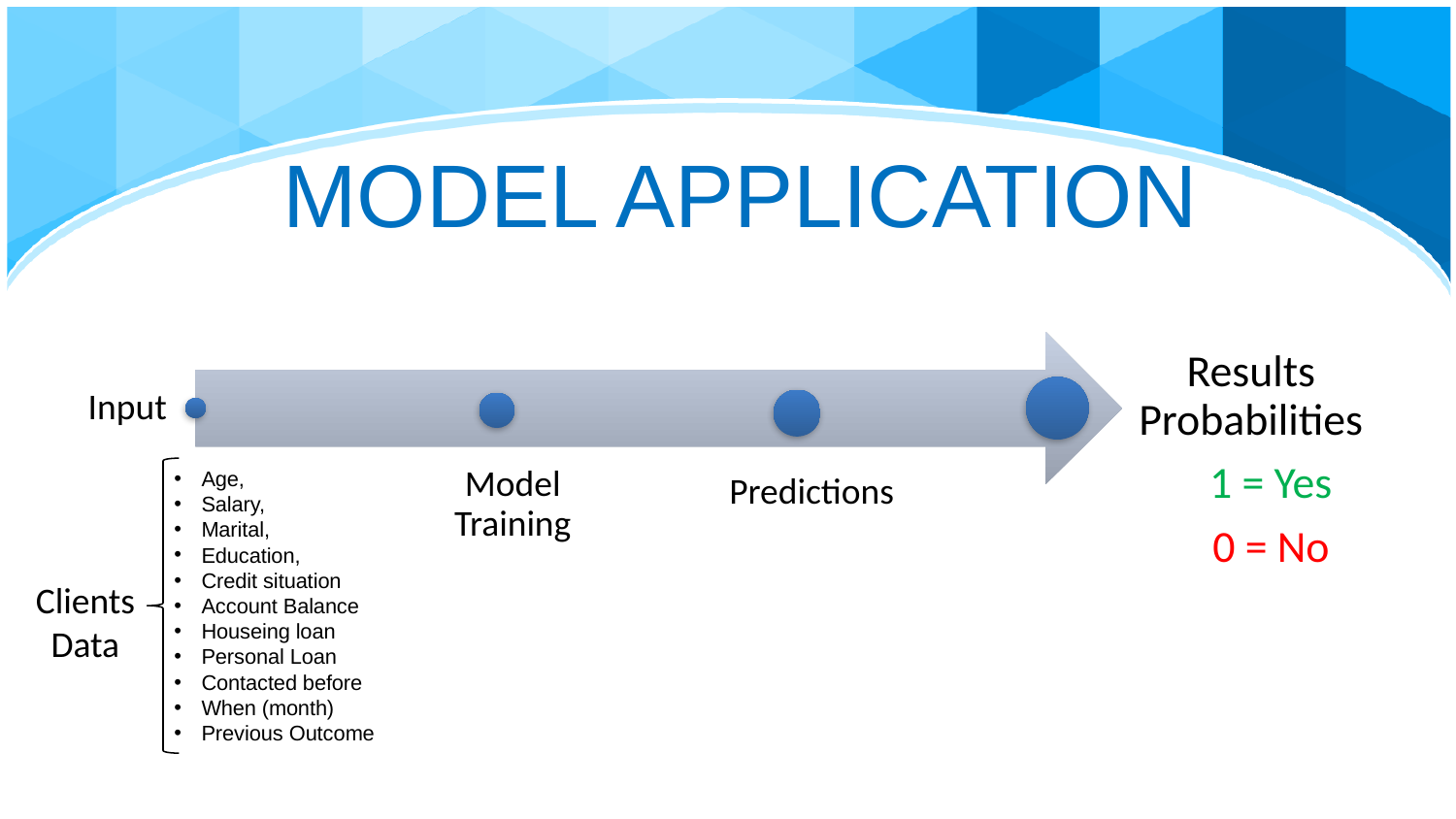

# MODEL APPLICATION

Results Probabilities
    1 = Yes
    0 = No

Input

Model Training
Age,
Salary,
Marital,
Education,
Credit situation
Account Balance
Houseing loan
Personal Loan
Contacted before
When (month)
Previous Outcome

Predictions
Clients
Data